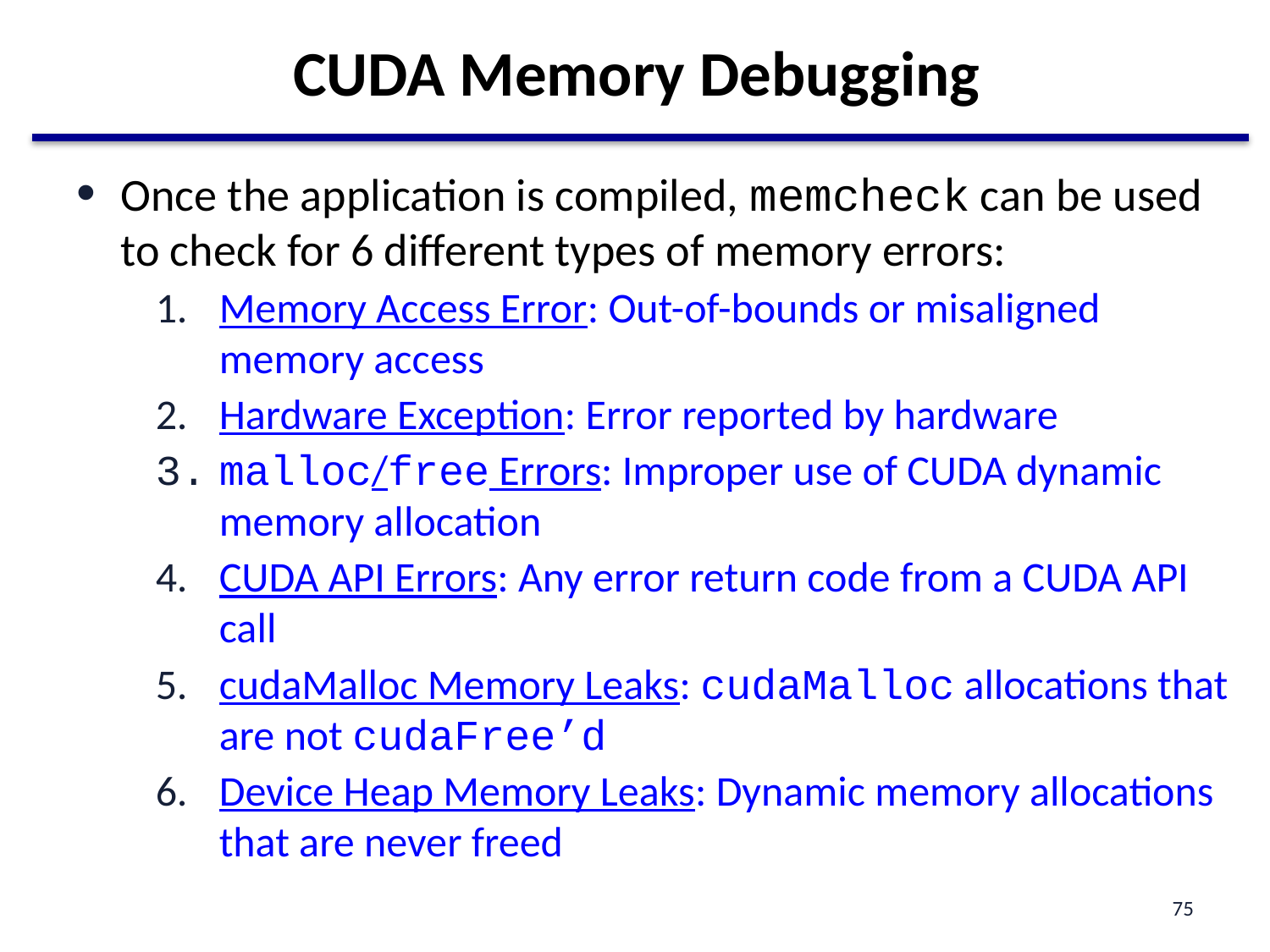

# CUDA Memory Debugging
Once the application is compiled, memcheck can be used to check for 6 different types of memory errors:
Memory Access Error: Out-of-bounds or misaligned memory access
Hardware Exception: Error reported by hardware
malloc/free Errors: Improper use of CUDA dynamic memory allocation
CUDA API Errors: Any error return code from a CUDA API call
cudaMalloc Memory Leaks: cudaMalloc allocations that are not cudaFree’d
Device Heap Memory Leaks: Dynamic memory allocations that are never freed

75